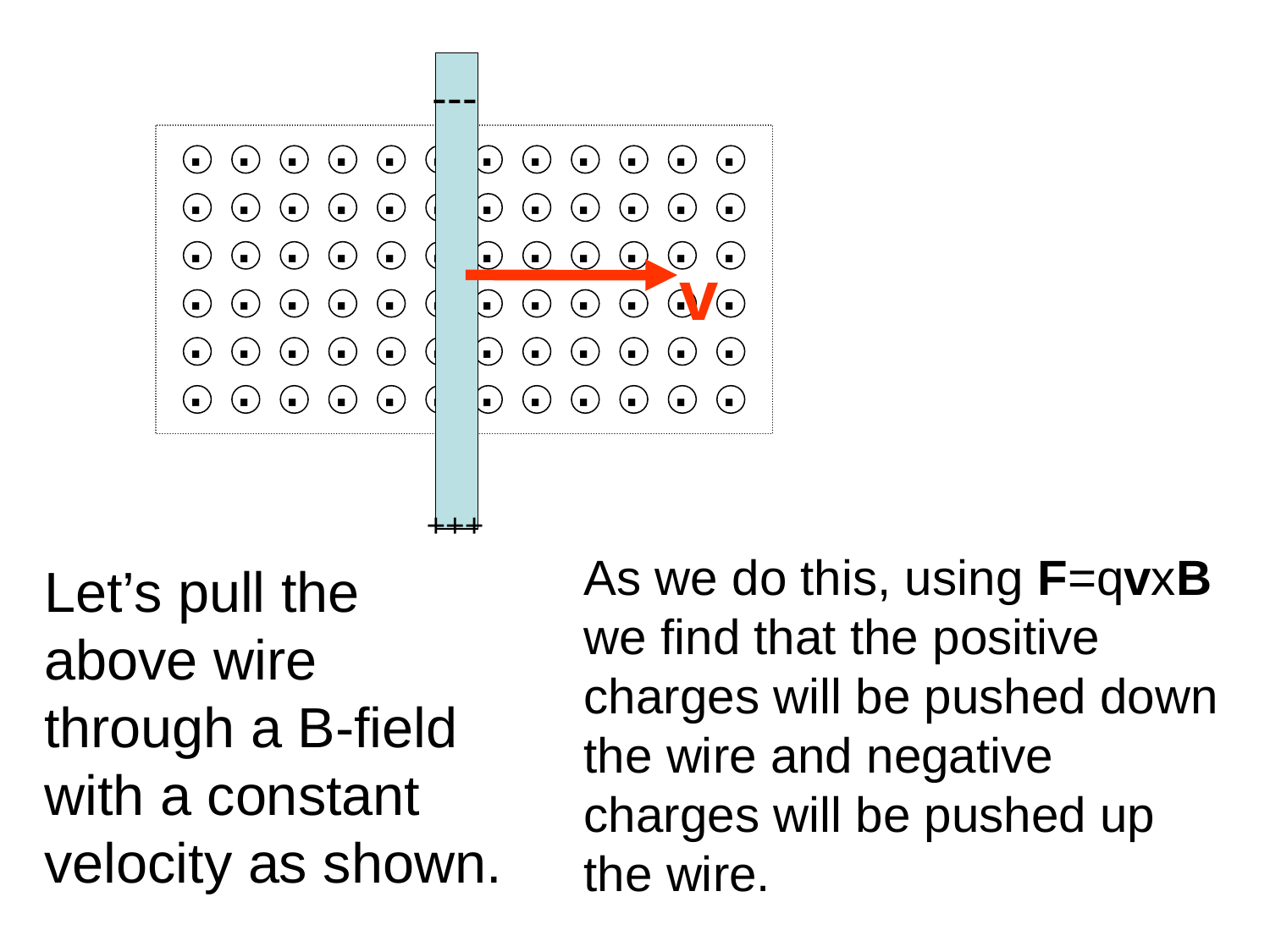

v

---

+++
As we do this, using F=qvxB we find that the positive charges will be pushed down the wire and negative charges will be pushed up the wire.

·
·
·
·
·
·
·
·
·
·
·
·
·
·
·
·
·
·
·
·
·
·
·
·
·
·
·
·
·
·
·
·
·
·
·
·
·
·
·
·
·
·
·
·
·
·
·
·
·
·
·
·
·
·
·
·
·
·
·
·
·
·
·
·
·
·
·
·
·
·
·
·
Let’s pull the above wire through a B-field with a constant velocity as shown.